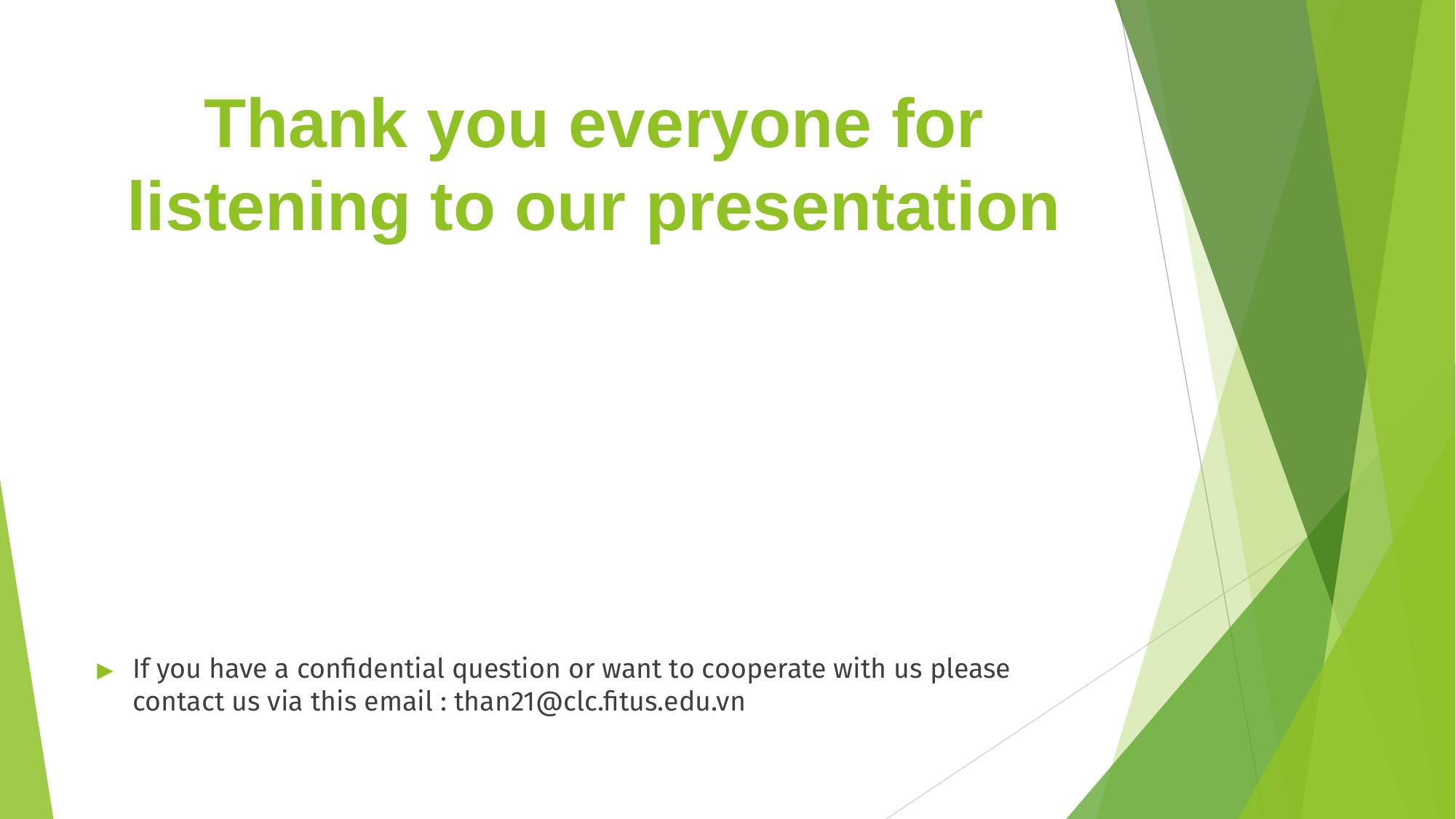

# Thank you everyone for listening to our presentation
If you have a confidential question or want to cooperate with us please contact us via this email : than21@clc.fitus.edu.vn